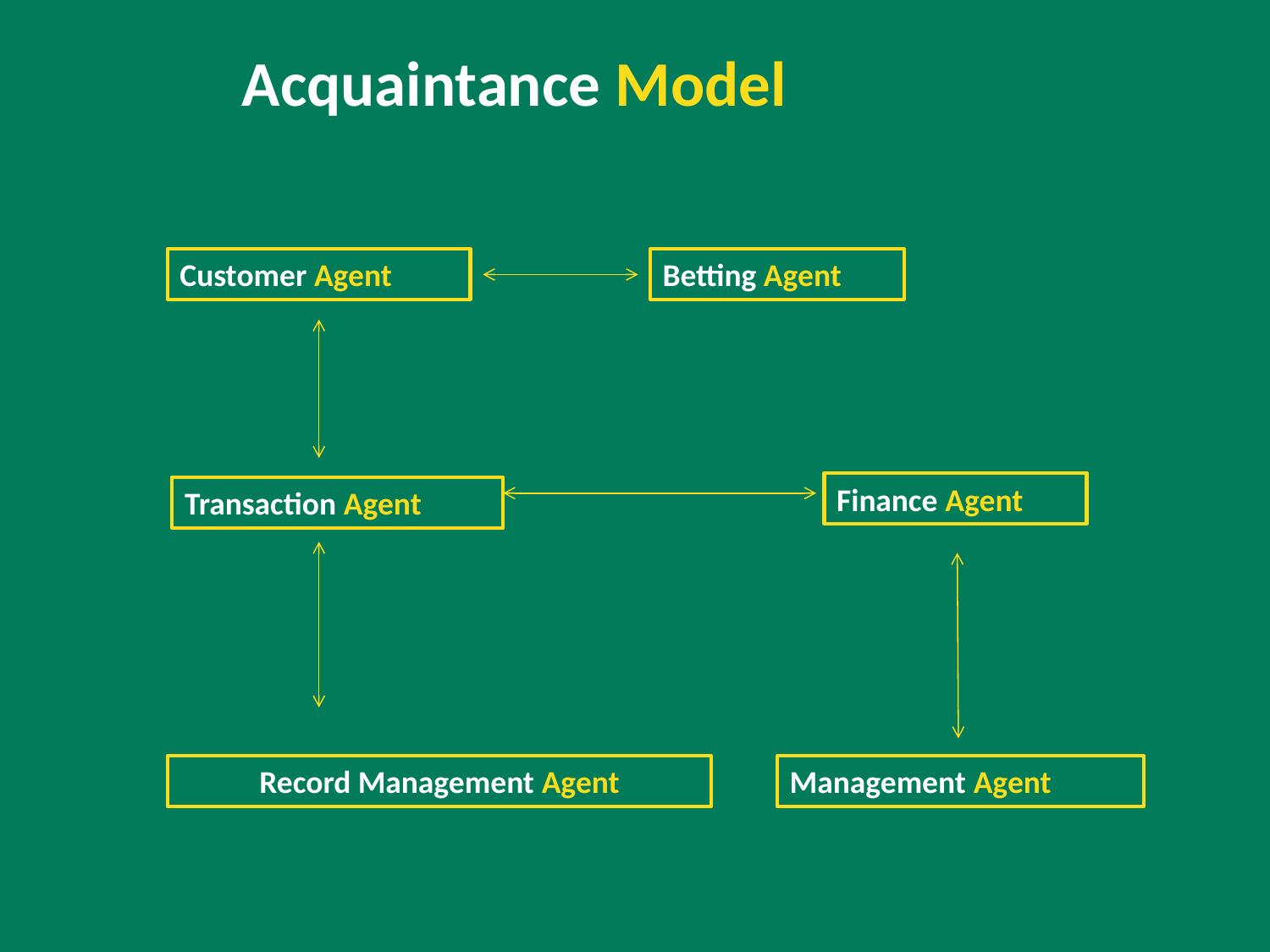

Acquaintance Model
Customer Agent
Betting Agent
Finance Agent
Transaction Agent
Record Management Agent
Management Agent